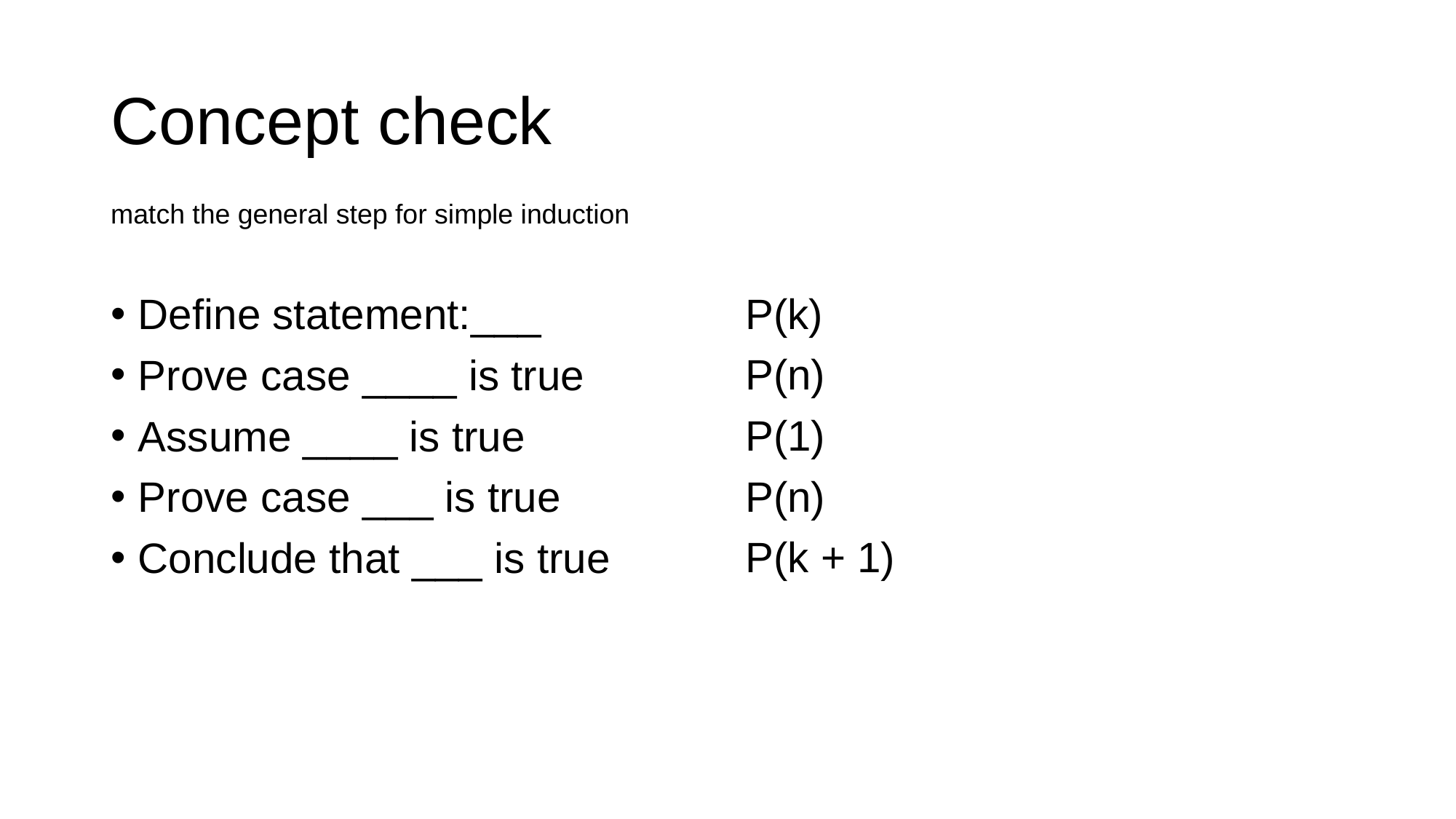

# Concept check
match the general step for simple induction
Define statement:___
Prove case ____ is true
Assume ____ is true
Prove case ___ is true
Conclude that ___ is true

P(k)
P(n)
P(1)
P(n)
P(k + 1)